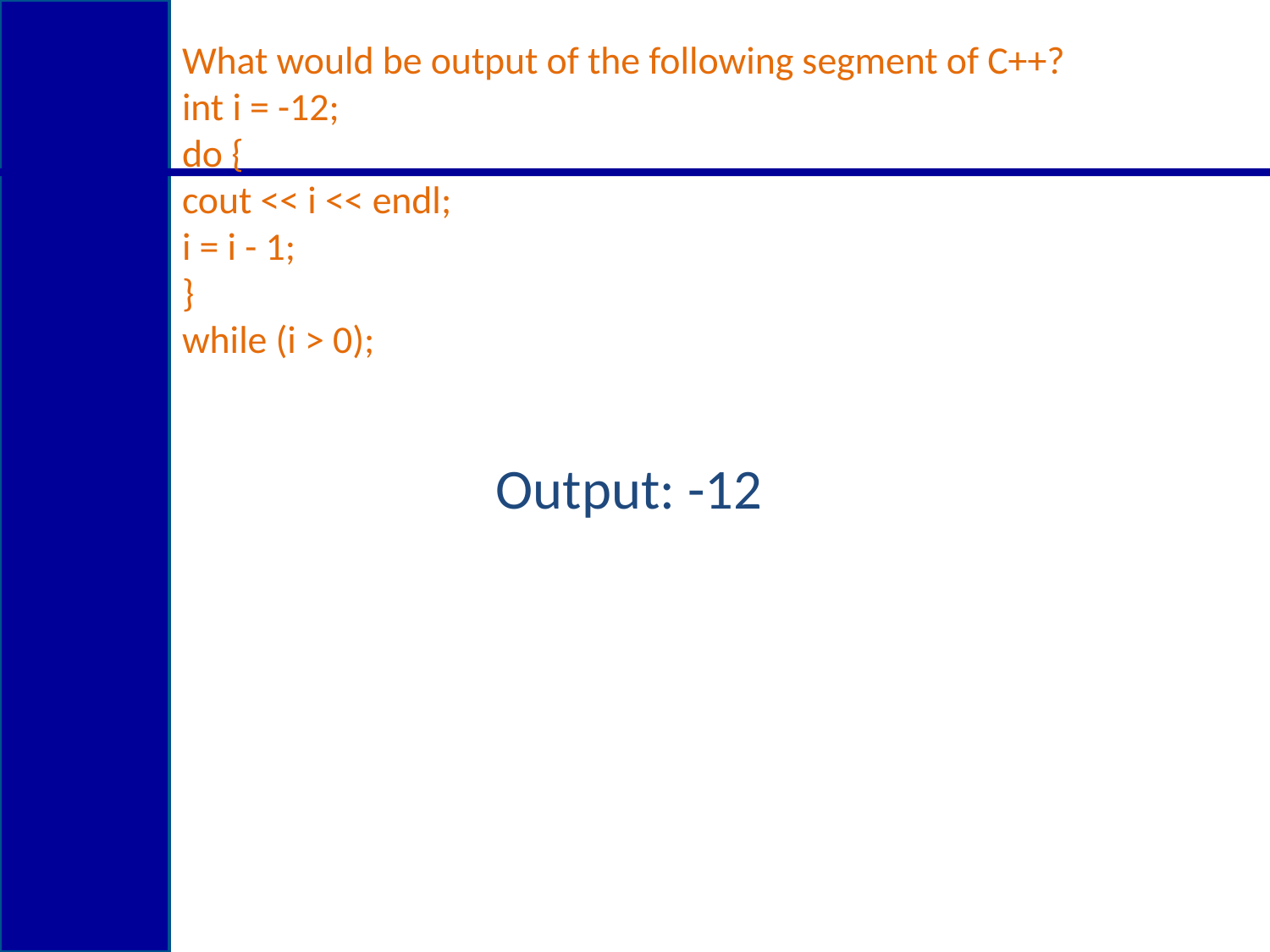

# What would be output of the following segment of C++? int i = -12; do { cout << i << endl; i = i - 1; } while (i > 0);
Output: -12